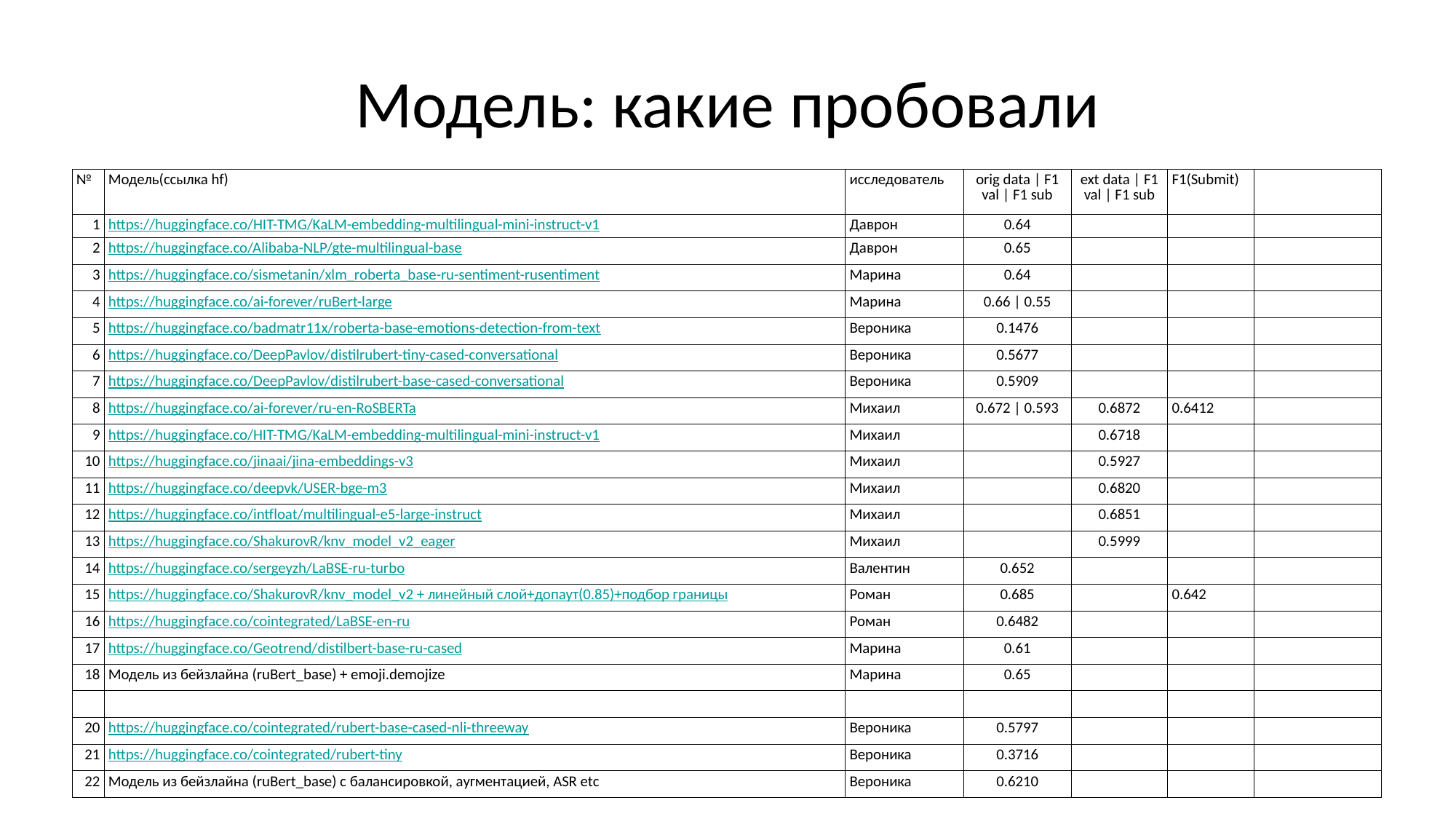

# Модель: какие пробовали
| № | Модель(ссылка hf) | исследователь | orig data | F1 val | F1 sub | ext data | F1 val | F1 sub | F1(Submit) |  |
| --- | --- | --- | --- | --- | --- | --- |
| 1 | https://huggingface.co/HIT-TMG/KaLM-embedding-multilingual-mini-instruct-v1 | Даврон | 0.64 |  |  |  |
| 2 | https://huggingface.co/Alibaba-NLP/gte-multilingual-base | Даврон | 0.65 |  |  |  |
| 3 | https://huggingface.co/sismetanin/xlm\_roberta\_base-ru-sentiment-rusentiment | Марина | 0.64 |  |  |  |
| 4 | https://huggingface.co/ai-forever/ruBert-large | Марина | 0.66 | 0.55 |  |  |  |
| 5 | https://huggingface.co/badmatr11x/roberta-base-emotions-detection-from-text | Вероника | 0.1476 |  |  |  |
| 6 | https://huggingface.co/DeepPavlov/distilrubert-tiny-cased-conversational | Вероника | 0.5677 |  |  |  |
| 7 | https://huggingface.co/DeepPavlov/distilrubert-base-cased-conversational | Вероника | 0.5909 |  |  |  |
| 8 | https://huggingface.co/ai-forever/ru-en-RoSBERTa | Михаил | 0.672 | 0.593 | 0.6872 | 0.6412 |  |
| 9 | https://huggingface.co/HIT-TMG/KaLM-embedding-multilingual-mini-instruct-v1 | Михаил |  | 0.6718 |  |  |
| 10 | https://huggingface.co/jinaai/jina-embeddings-v3 | Михаил |  | 0.5927 |  |  |
| 11 | https://huggingface.co/deepvk/USER-bge-m3 | Михаил |  | 0.6820 |  |  |
| 12 | https://huggingface.co/intfloat/multilingual-e5-large-instruct | Михаил |  | 0.6851 |  |  |
| 13 | https://huggingface.co/ShakurovR/knv\_model\_v2\_eager | Михаил |  | 0.5999 |  |  |
| 14 | https://huggingface.co/sergeyzh/LaBSE-ru-turbo | Валентин | 0.652 |  |  |  |
| 15 | https://huggingface.co/ShakurovR/knv\_model\_v2 + линейный слой+допаут(0.85)+подбор границы | Роман | 0.685 |  | 0.642 |  |
| 16 | https://huggingface.co/cointegrated/LaBSE-en-ru | Роман | 0.6482 |  |  |  |
| 17 | https://huggingface.co/Geotrend/distilbert-base-ru-cased | Марина | 0.61 |  |  |  |
| 18 | Модель из бейзлайна (ruBert\_base) + emoji.demojize | Марина | 0.65 |  |  |  |
|  |  |  |  |  |  |  |
| 20 | https://huggingface.co/cointegrated/rubert-base-cased-nli-threeway | Вероника | 0.5797 |  |  |  |
| 21 | https://huggingface.co/cointegrated/rubert-tiny | Вероника | 0.3716 |  |  |  |
| 22 | Модель из бейзлайна (ruBert\_base) с балансировкой, аугментацией, ASR etc | Вероника | 0.6210 |  |  |  |